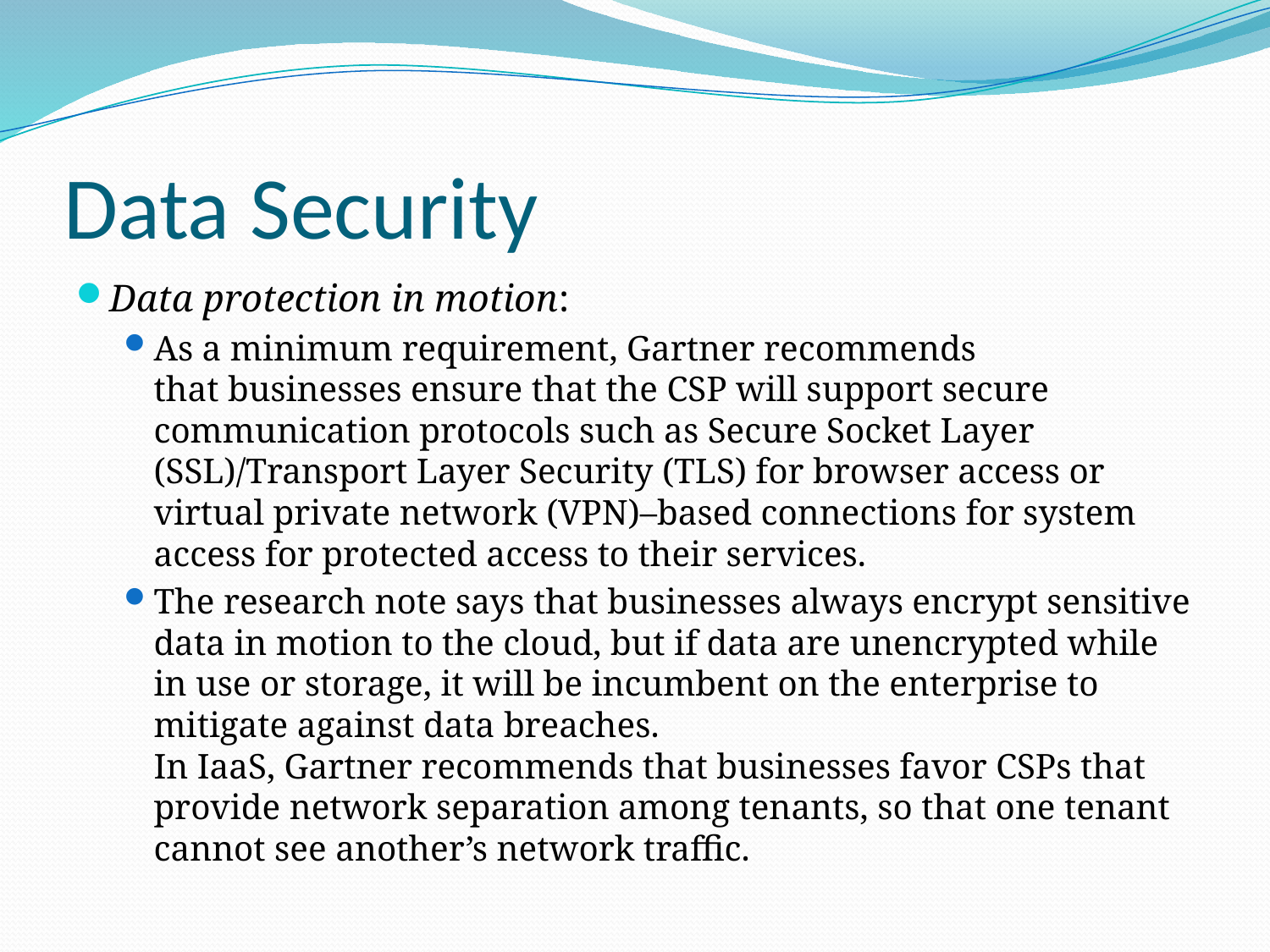

# Data Security
Data protection in motion:
As a minimum requirement, Gartner recommends
that businesses ensure that the CSP will support secure communication protocols such as Secure Socket Layer (SSL)/Transport Layer Security (TLS) for browser access or virtual private network (VPN)–based connections for system access for protected access to their services.
The research note says that businesses always encrypt sensitive data in motion to the cloud, but if data are unencrypted while in use or storage, it will be incumbent on the enterprise to mitigate against data breaches.
In IaaS, Gartner recommends that businesses favor CSPs that provide network separation among tenants, so that one tenant cannot see another’s network traffic.